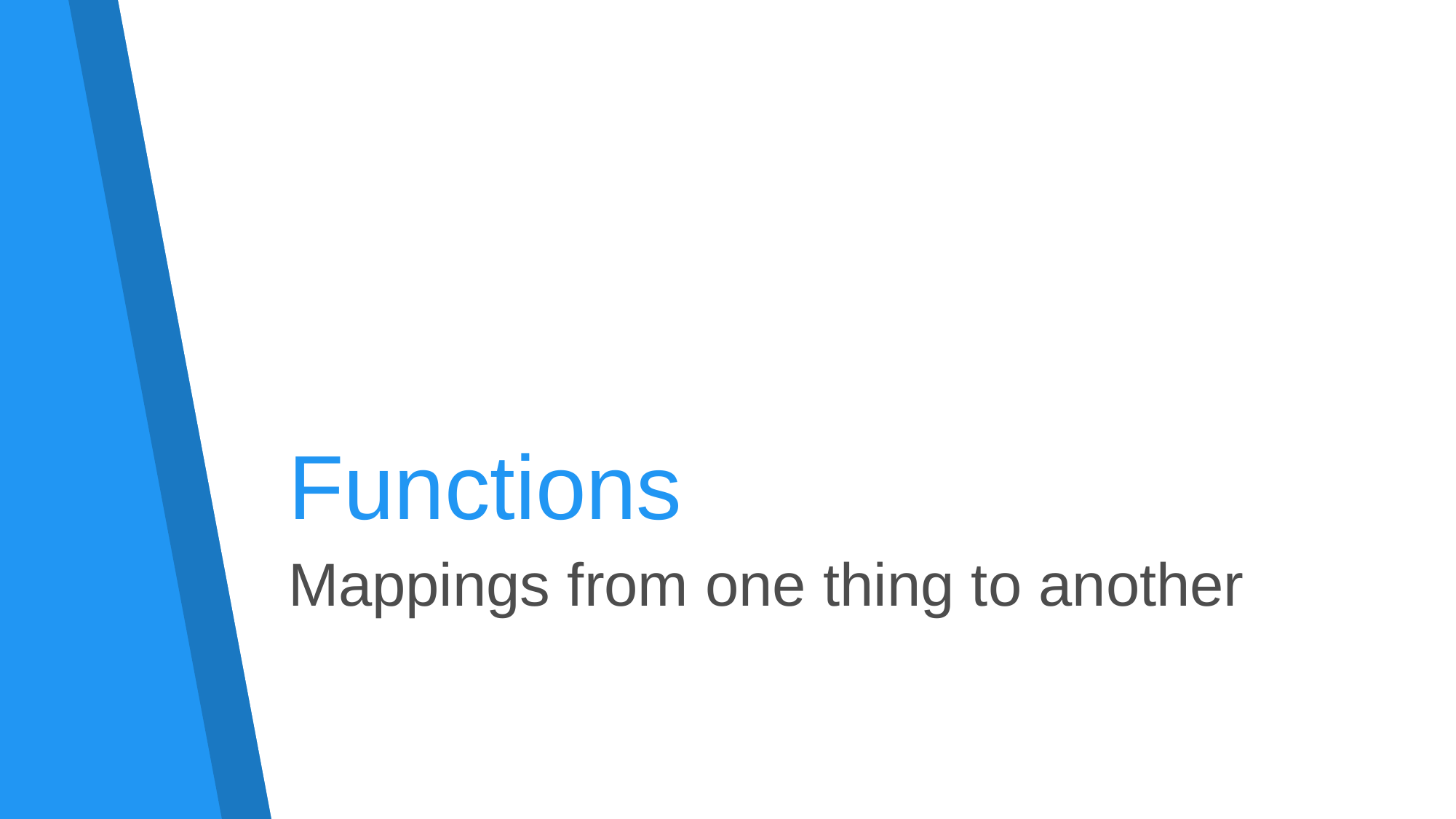

Functions
Mappings from one thing to another